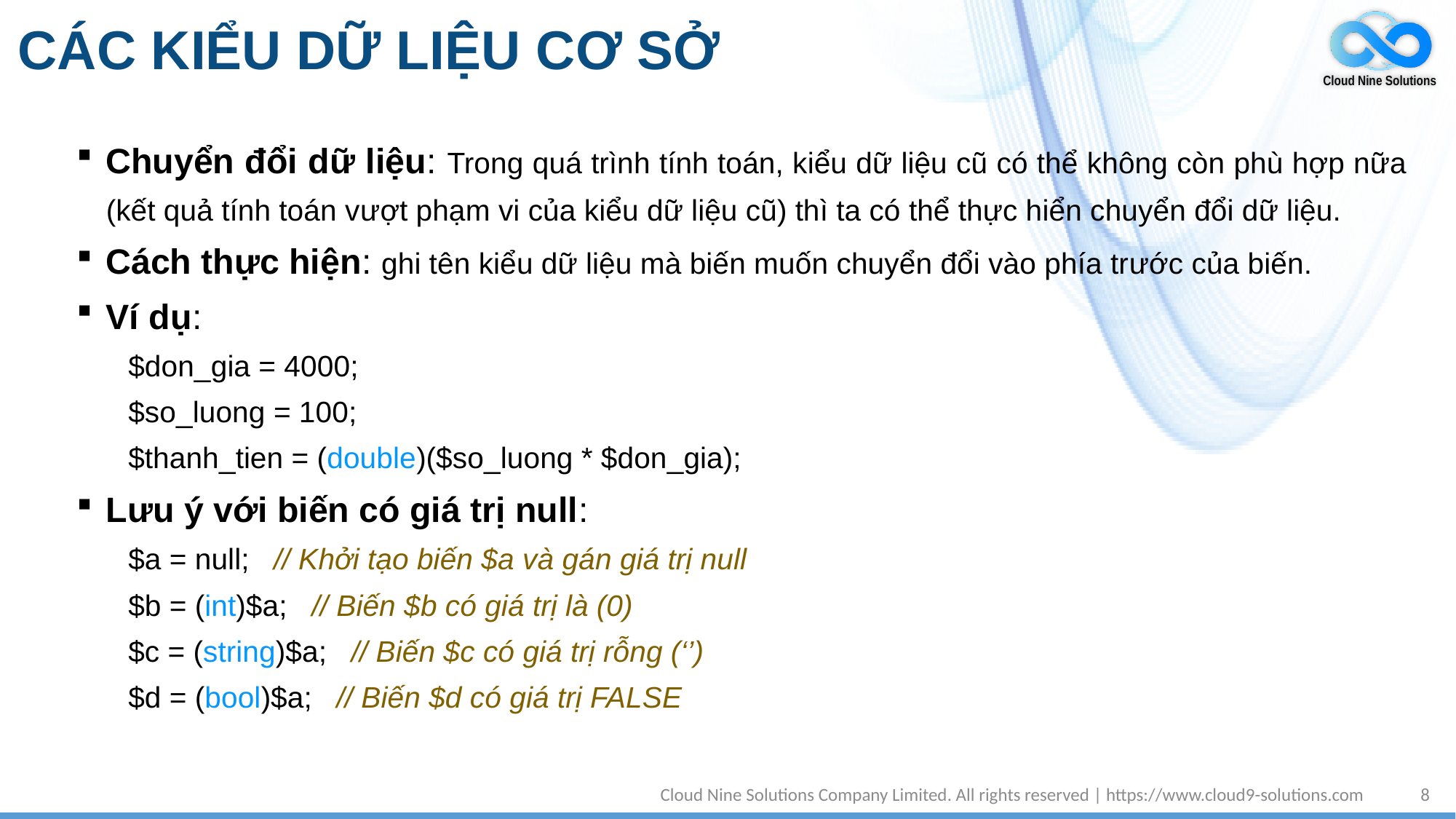

# CÁC KIỂU DỮ LIỆU CƠ SỞ
Chuyển đổi dữ liệu: Trong quá trình tính toán, kiểu dữ liệu cũ có thể không còn phù hợp nữa (kết quả tính toán vượt phạm vi của kiểu dữ liệu cũ) thì ta có thể thực hiển chuyển đổi dữ liệu.
Cách thực hiện: ghi tên kiểu dữ liệu mà biến muốn chuyển đổi vào phía trước của biến.
Ví dụ:
$don_gia = 4000;
$so_luong = 100;
$thanh_tien = (double)($so_luong * $don_gia);
Lưu ý với biến có giá trị null:
$a = null;   // Khởi tạo biến $a và gán giá trị null
$b = (int)$a;   // Biến $b có giá trị là (0)
$c = (string)$a;   // Biến $c có giá trị rỗng (‘’)
$d = (bool)$a;   // Biến $d có giá trị FALSE
Cloud Nine Solutions Company Limited. All rights reserved | https://www.cloud9-solutions.com
8